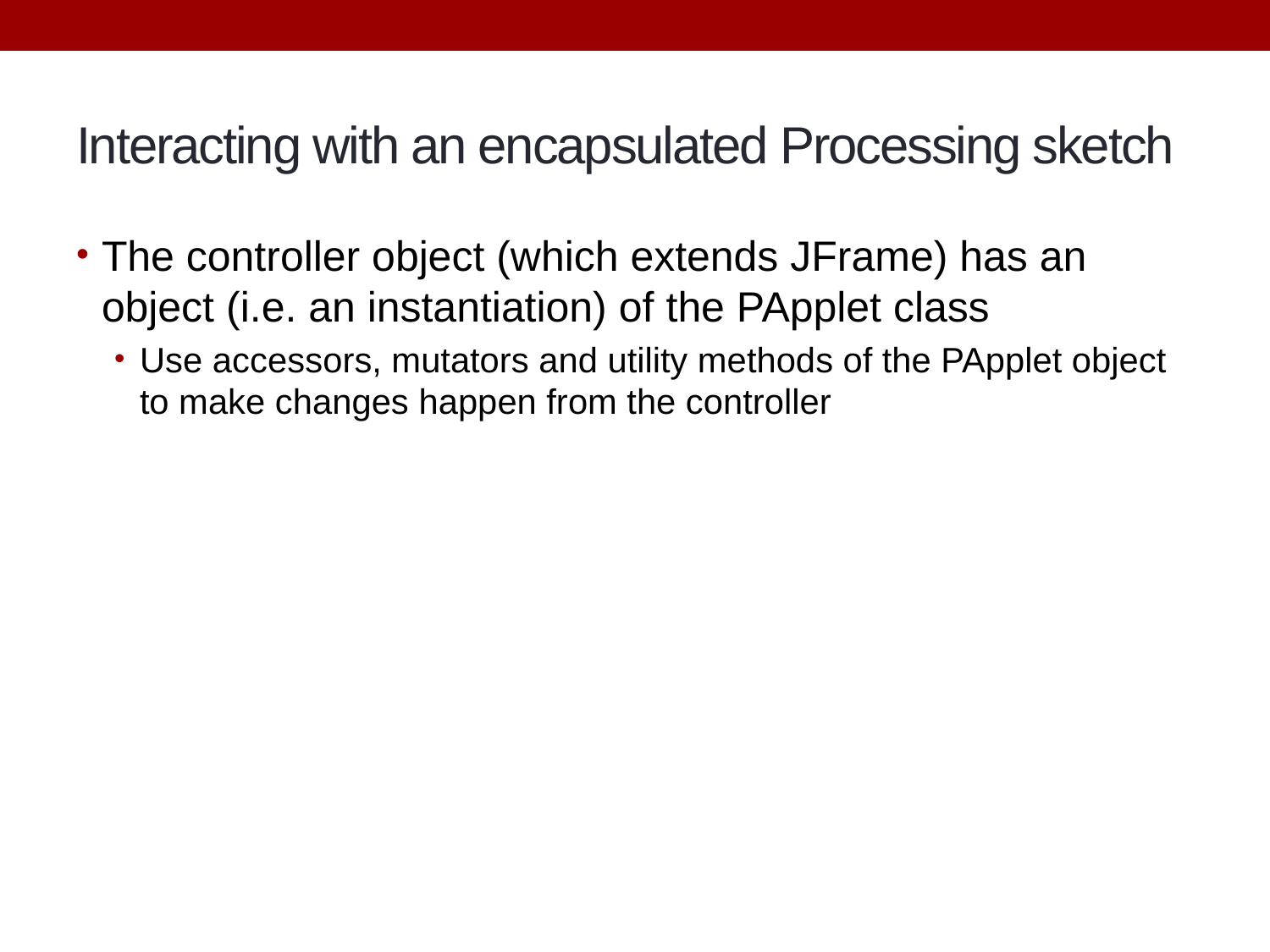

# Interacting with an encapsulated Processing sketch
The controller object (which extends JFrame) has an object (i.e. an instantiation) of the PApplet class
Use accessors, mutators and utility methods of the PApplet object to make changes happen from the controller